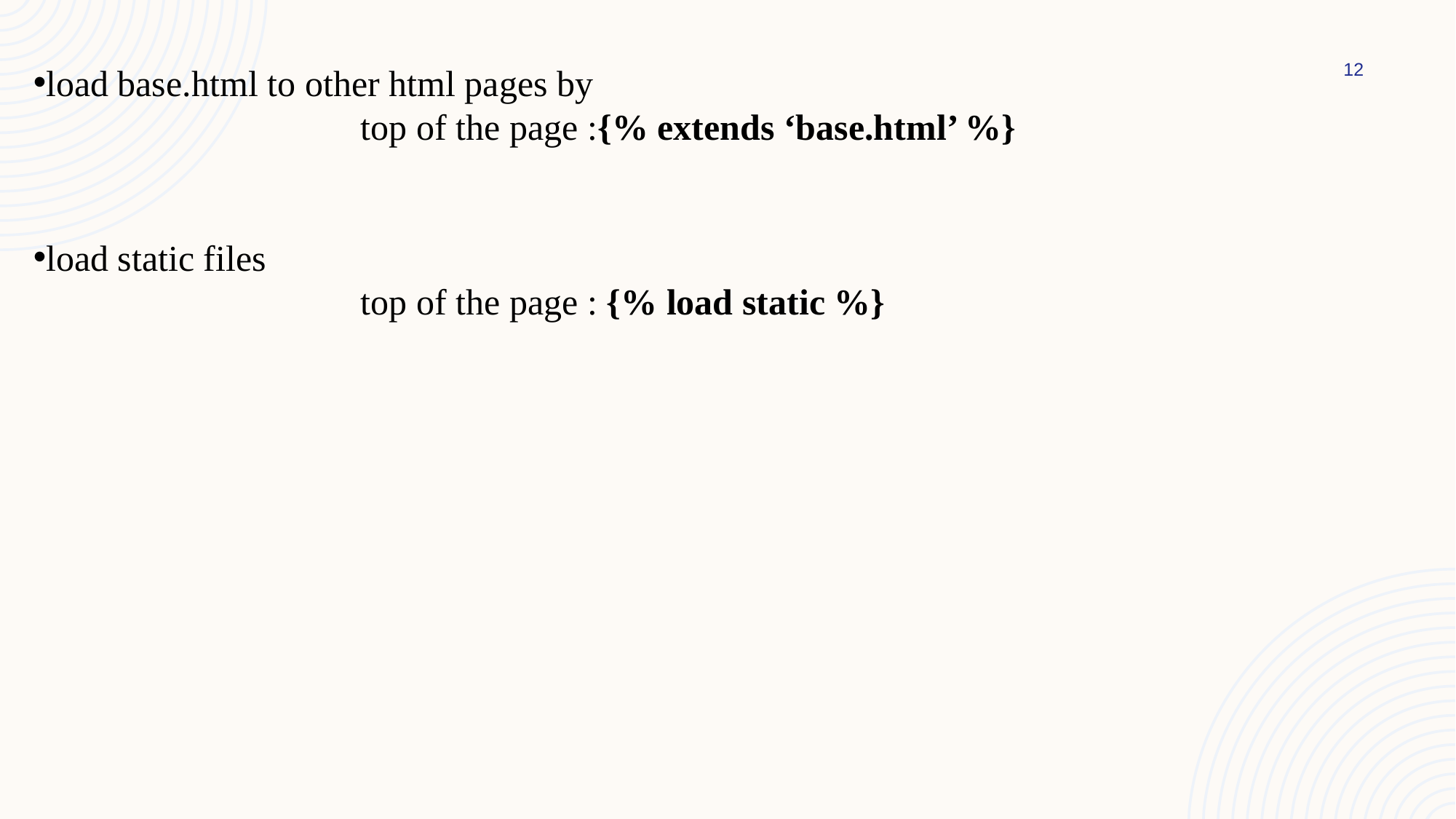

load base.html to other html pages by
			top of the page :{% extends ‘base.html’ %}

load static files
			top of the page : {% load static %}

12